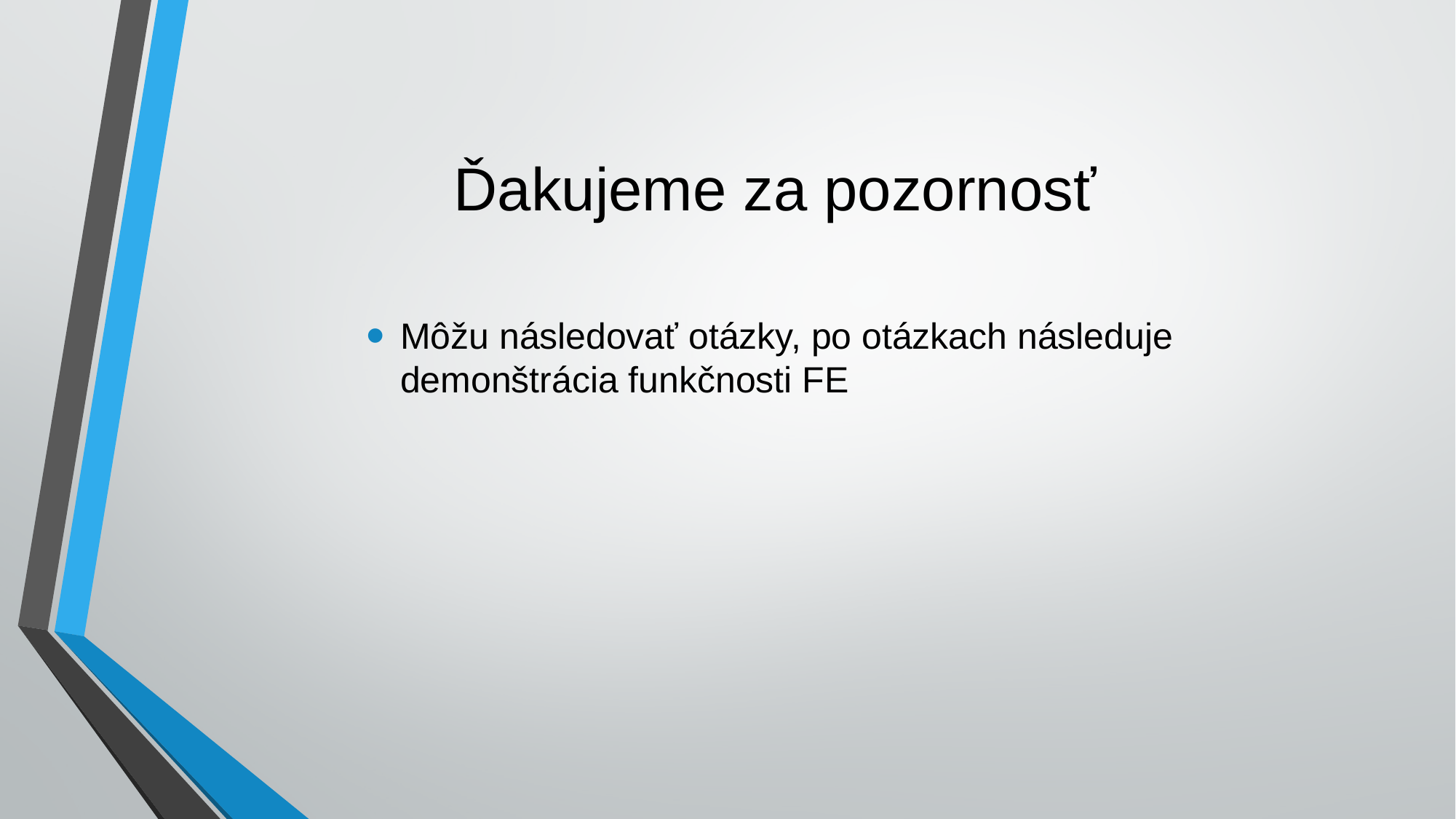

# Ďakujeme za pozornosť
Môžu následovať otázky, po otázkach následuje demonštrácia funkčnosti FE